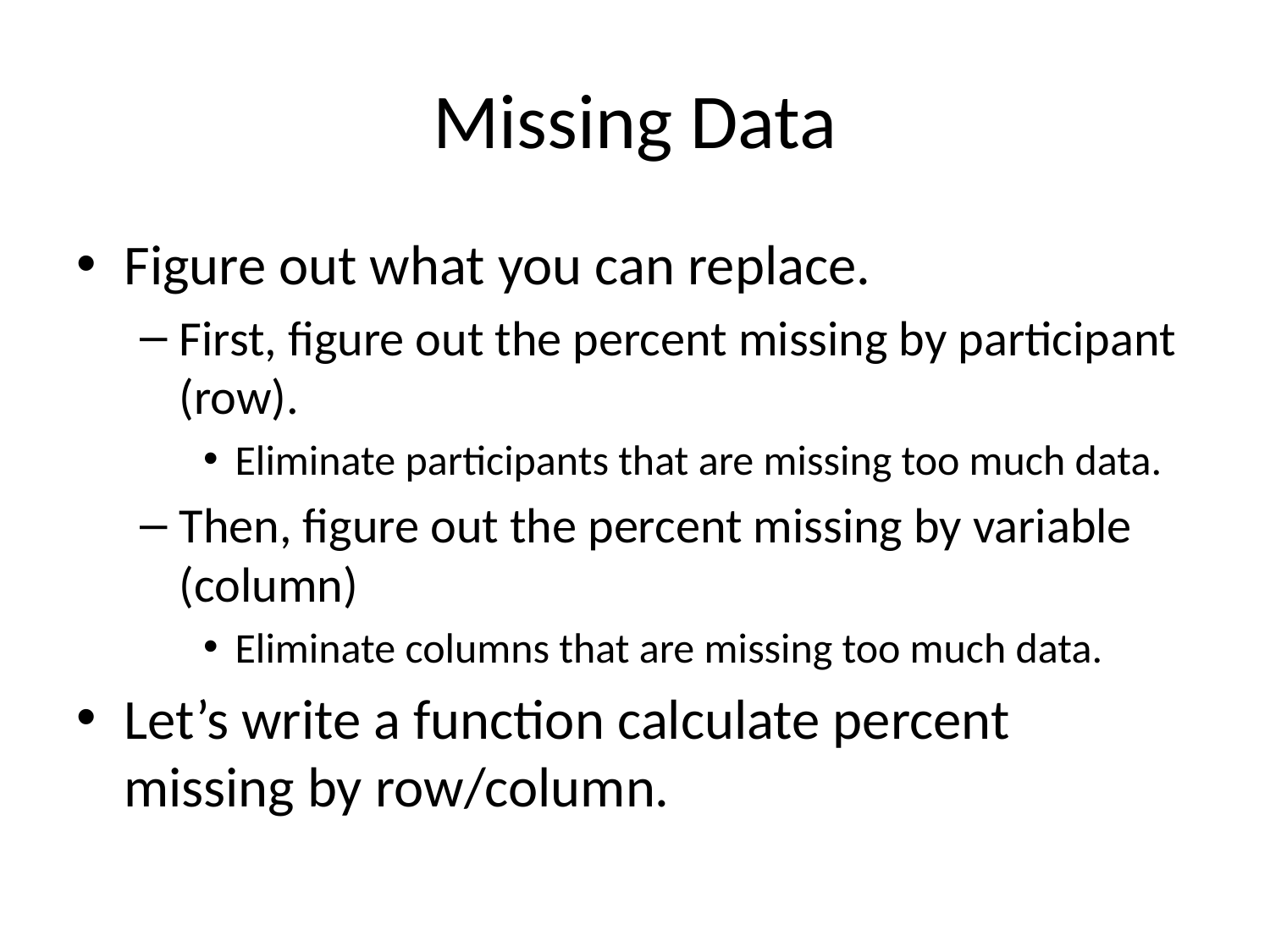

# Missing Data
Figure out what you can replace.
First, figure out the percent missing by participant (row).
Eliminate participants that are missing too much data.
Then, figure out the percent missing by variable (column)
Eliminate columns that are missing too much data.
Let’s write a function calculate percent missing by row/column.